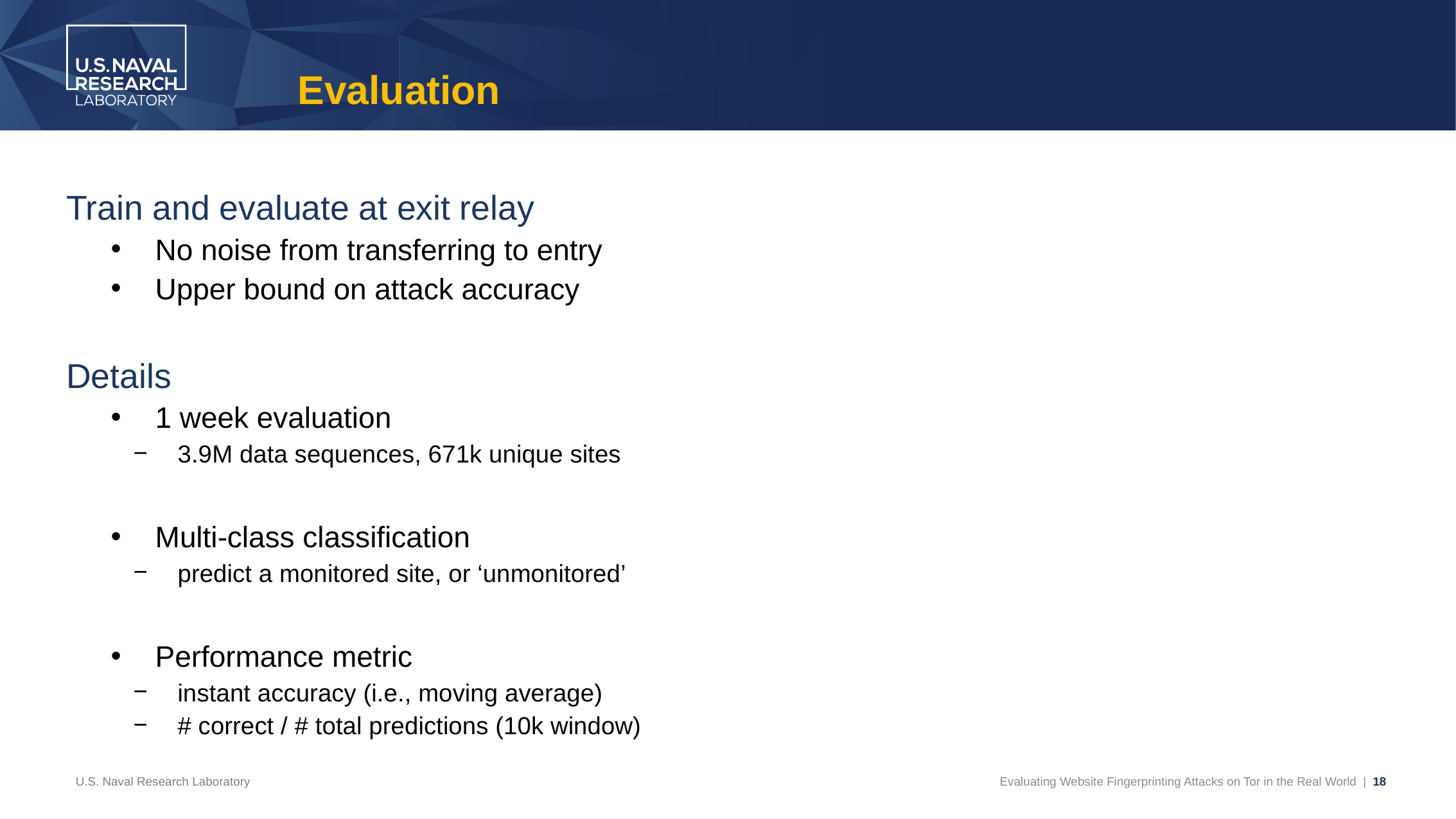

# Evaluation
Train and evaluate at exit relay
No noise from transferring to entry
Upper bound on attack accuracy

Details
1 week evaluation
3.9M data sequences, 671k unique sites

Multi-class classification
predict a monitored site, or ‘unmonitored’

Performance metric
instant accuracy (i.e., moving average)
# correct / # total predictions (10k window)
U.S. Naval Research Laboratory
Evaluating Website Fingerprinting Attacks on Tor in the Real World  |  18